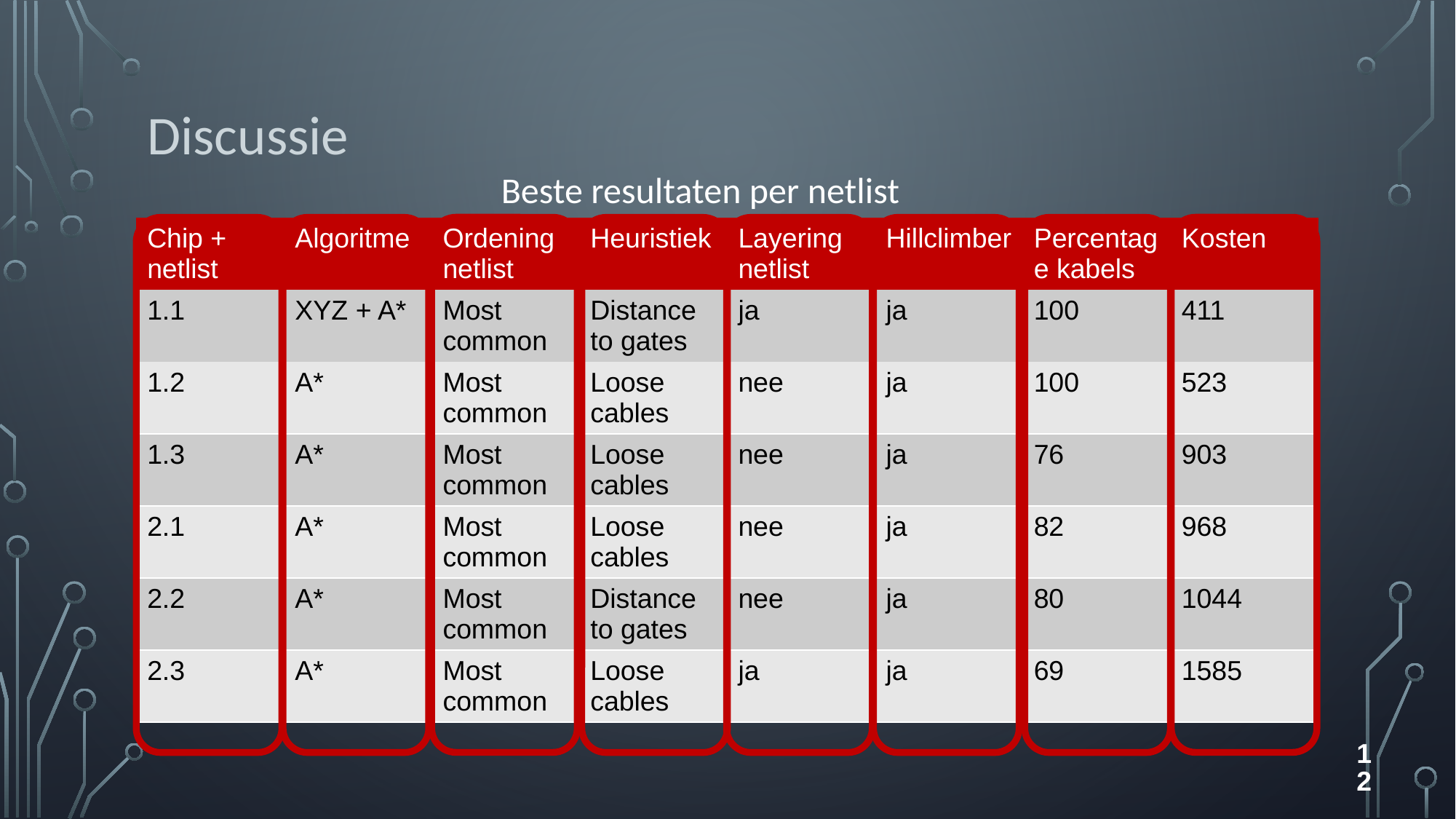

# Discussie
Beste resultaten per netlist

| Chip + netlist | Algoritme | Ordening netlist | Heuristiek | Layering netlist | Hillclimber | Percentage kabels | Kosten |
| --- | --- | --- | --- | --- | --- | --- | --- |
| 1.1 | XYZ + A\* | Most common | Distance to gates | ja | ja | 100 | 411 |
| 1.2 | A\* | Most common | Loose cables | nee | ja | 100 | 523 |
| 1.3 | A\* | Most common | Loose cables | nee | ja | 76 | 903 |
| 2.1 | A\* | Most common | Loose cables | nee | ja | 82 | 968 |
| 2.2 | A\* | Most common | Distance to gates | nee | ja | 80 | 1044 |
| 2.3 | A\* | Most common | Loose cables | ja | ja | 69 | 1585 |

12